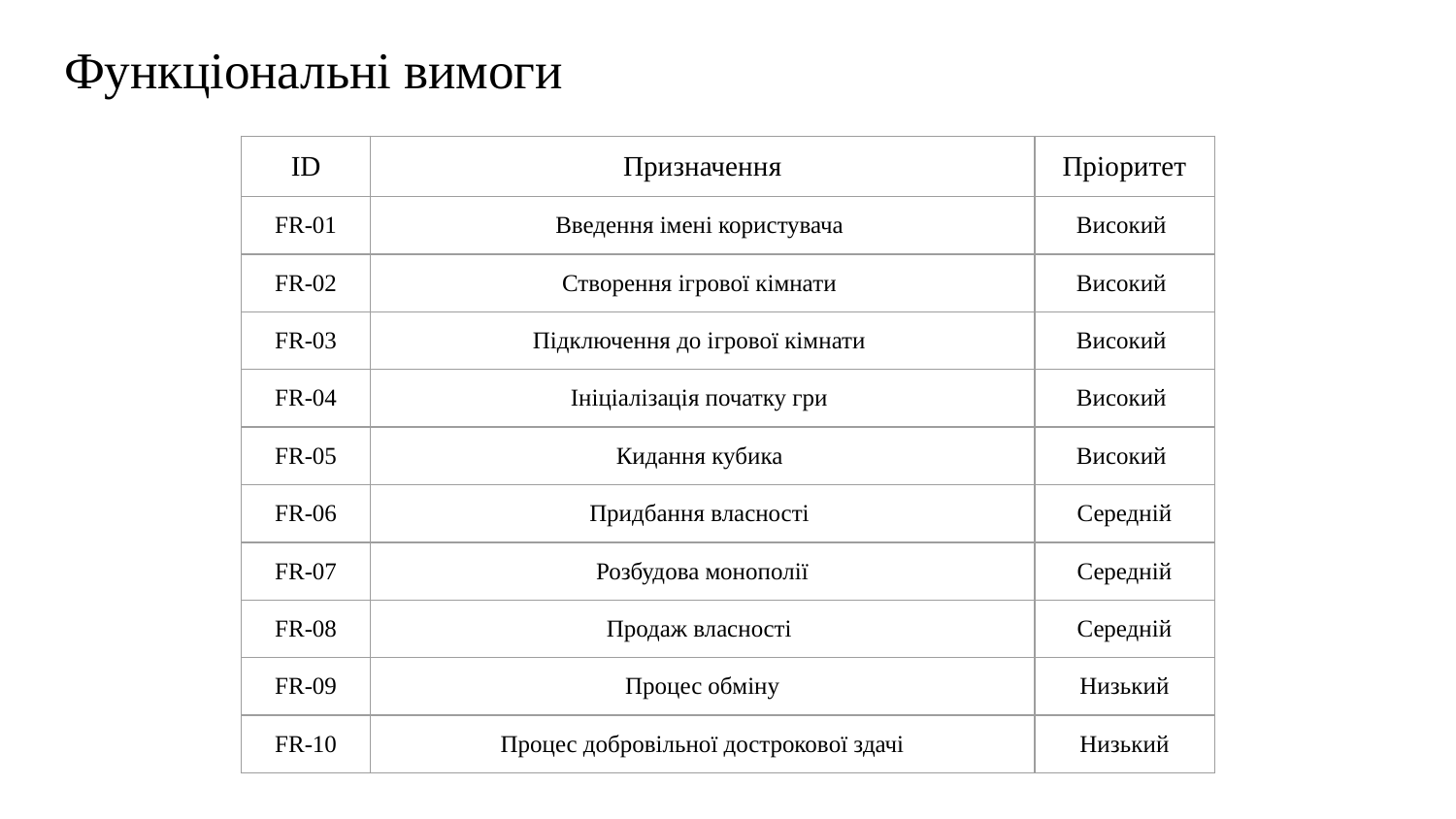

# Функціональні вимоги
| ID | Призначення | Пріоритет |
| --- | --- | --- |
| FR-01 | Введення імені користувача | Високий |
| FR-02 | Створення ігрової кімнати | Високий |
| FR-03 | Підключення до ігрової кімнати | Високий |
| FR-04 | Ініціалізація початку гри | Високий |
| FR-05 | Кидання кубика | Високий |
| FR-06 | Придбання власності | Середній |
| FR-07 | Розбудова монополії | Середній |
| FR-08 | Продаж власності | Середній |
| FR-09 | Процес обміну | Низький |
| FR-10 | Процес добровільної дострокової здачі | Низький |